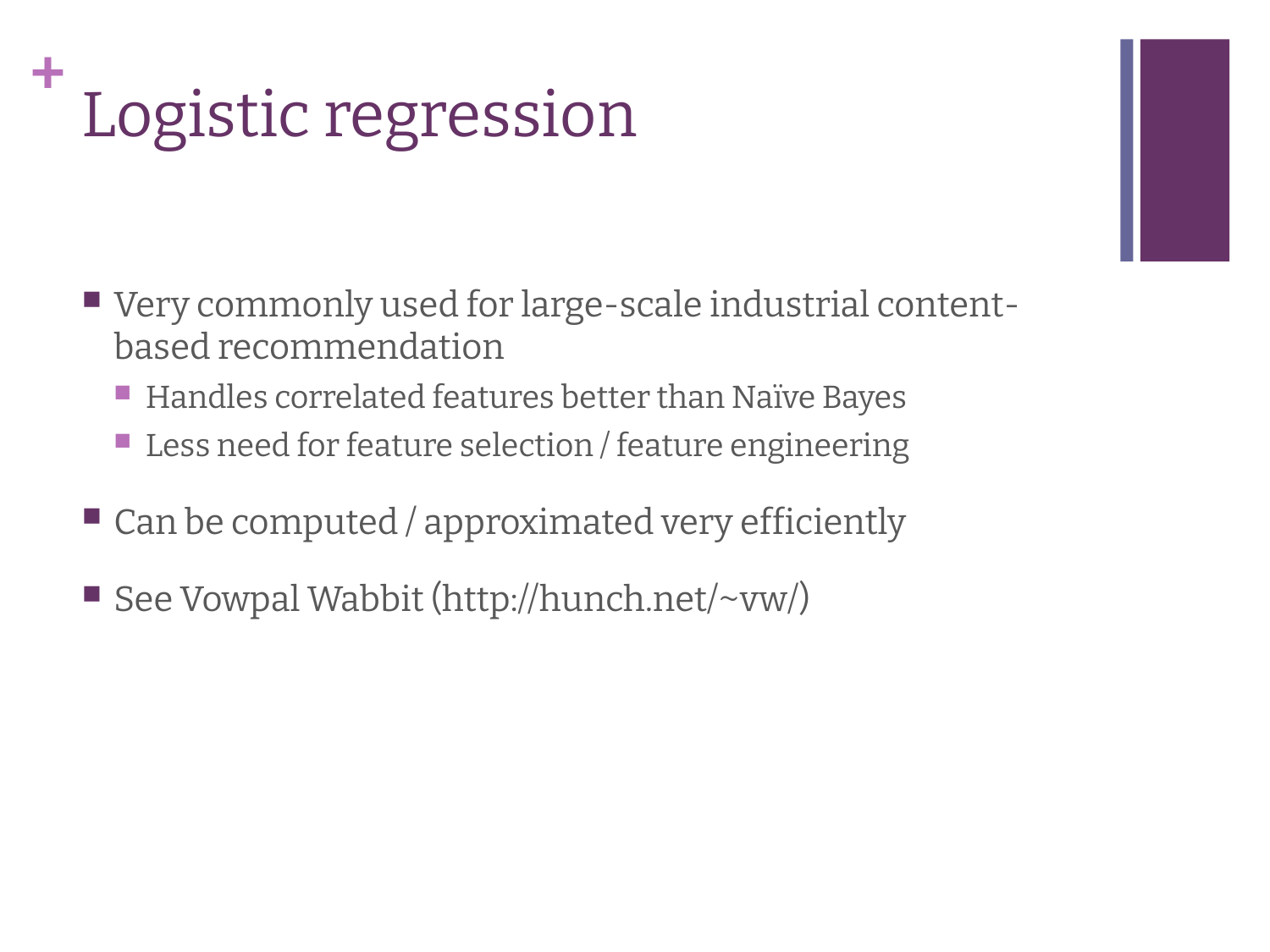

# Logistic regression
Very commonly used for large-scale industrial content-based recommendation
Handles correlated features better than Naïve Bayes
Less need for feature selection / feature engineering
Can be computed / approximated very efficiently
See Vowpal Wabbit (http://hunch.net/~vw/)